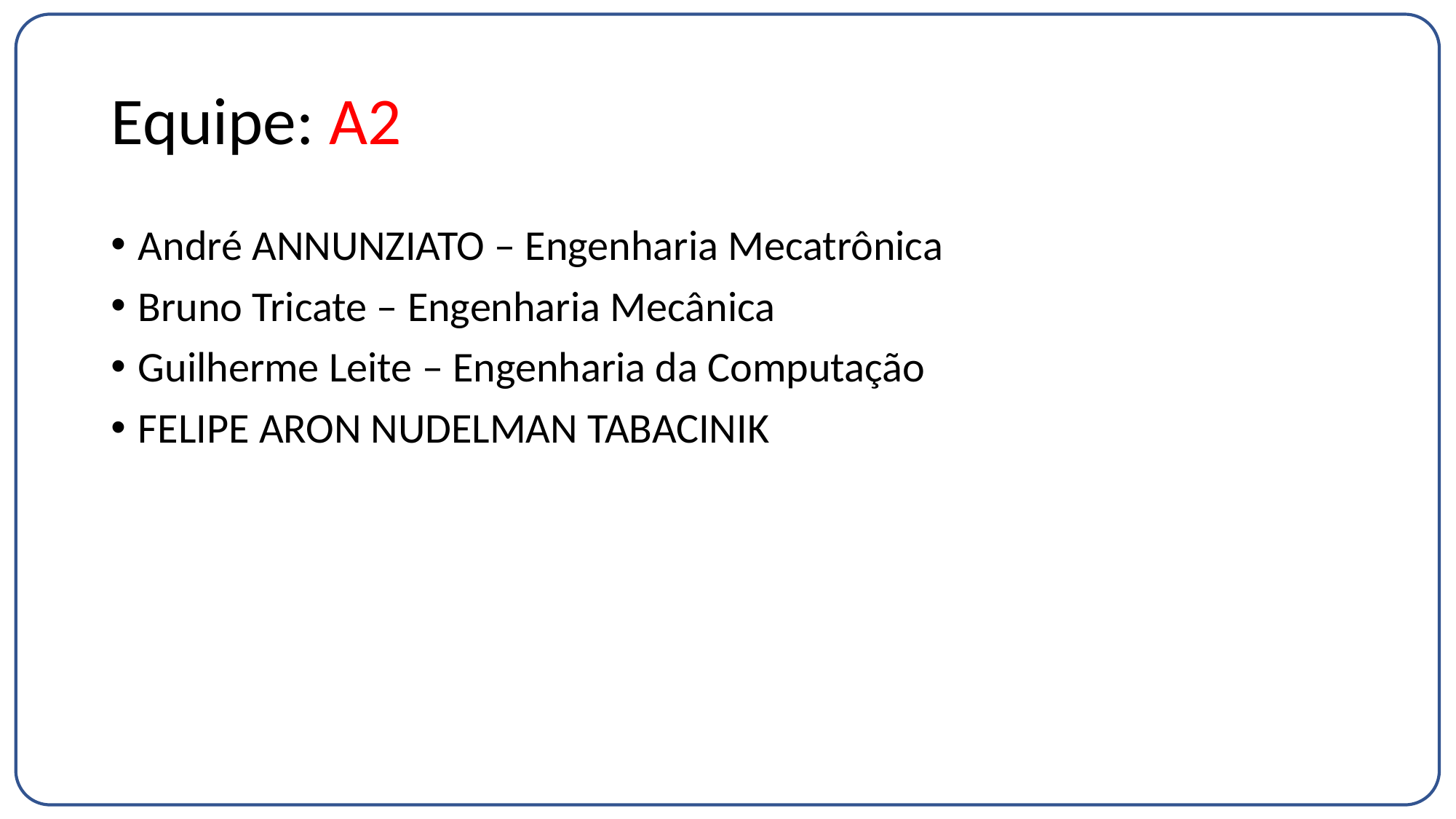

# Equipe: A2
André ANNUNZIATO – Engenharia Mecatrônica
Bruno Tricate – Engenharia Mecânica
Guilherme Leite – Engenharia da Computação
FELIPE ARON NUDELMAN TABACINIK